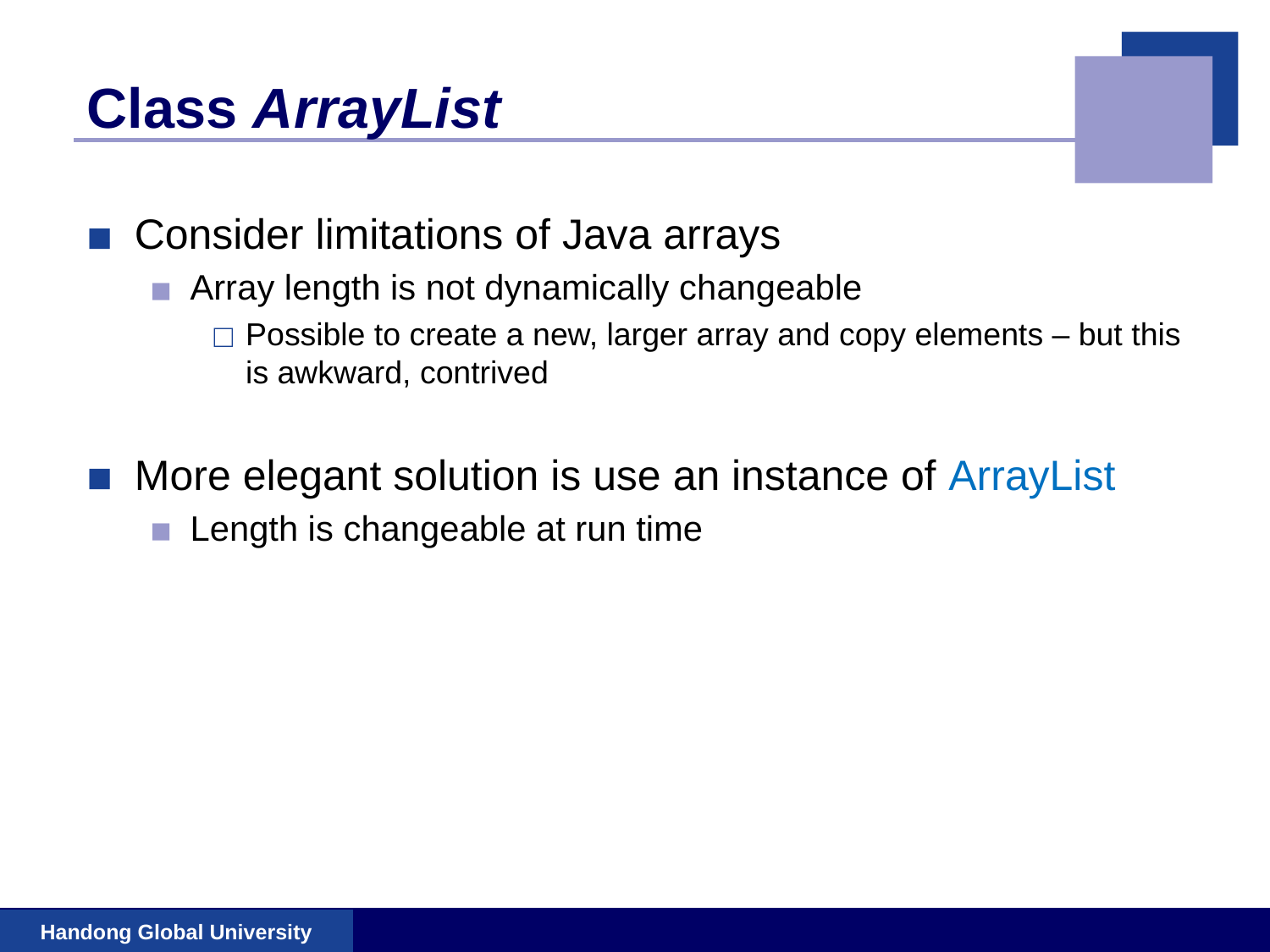

# Class ArrayList
Consider limitations of Java arrays
Array length is not dynamically changeable
Possible to create a new, larger array and copy elements – but this is awkward, contrived

More elegant solution is use an instance of ArrayList
Length is changeable at run time